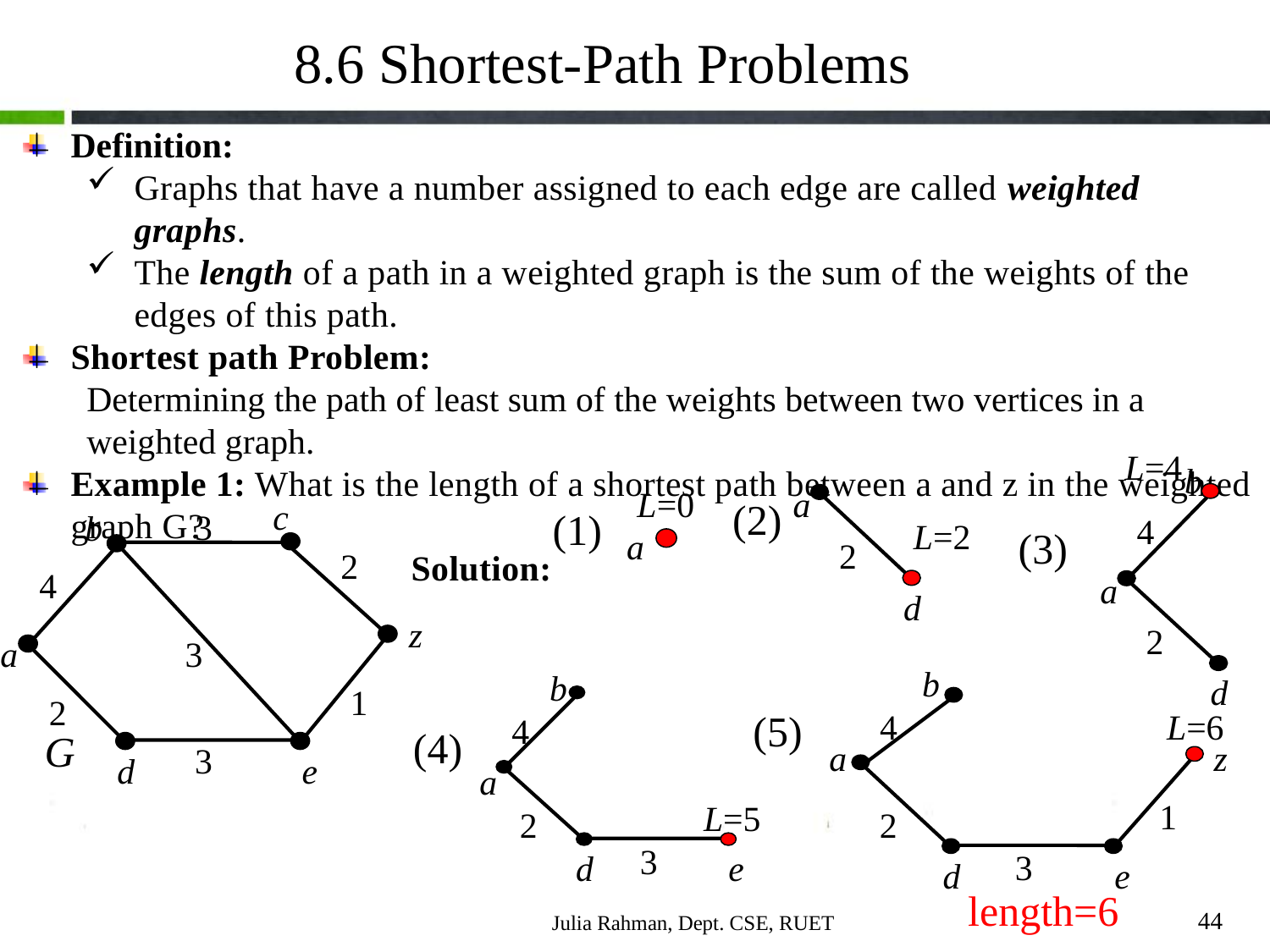

8.6 Shortest-Path Problems
Definition:
Graphs that have a number assigned to each edge are called weighted graphs.
The length of a path in a weighted graph is the sum of the weights of the edges of this path.
Shortest path Problem:
Determining the path of least sum of the weights between two vertices in a weighted graph.
Example 1: What is the length of a shortest path between a and z in the weighted graph G?
                                          Solution:

L=4
b

4
a

2

d
(3)
L=0
a

(1)
a

L=2
2

d
(2)
c
3
b

2

4
z
a
3

1
2

3

d
e
b

(5)
4
L=6

z
a

1
2

3

d
e
b

4
a

L=5
2

3

d
e
(4)
G
length=6
44
Julia Rahman, Dept. CSE, RUET